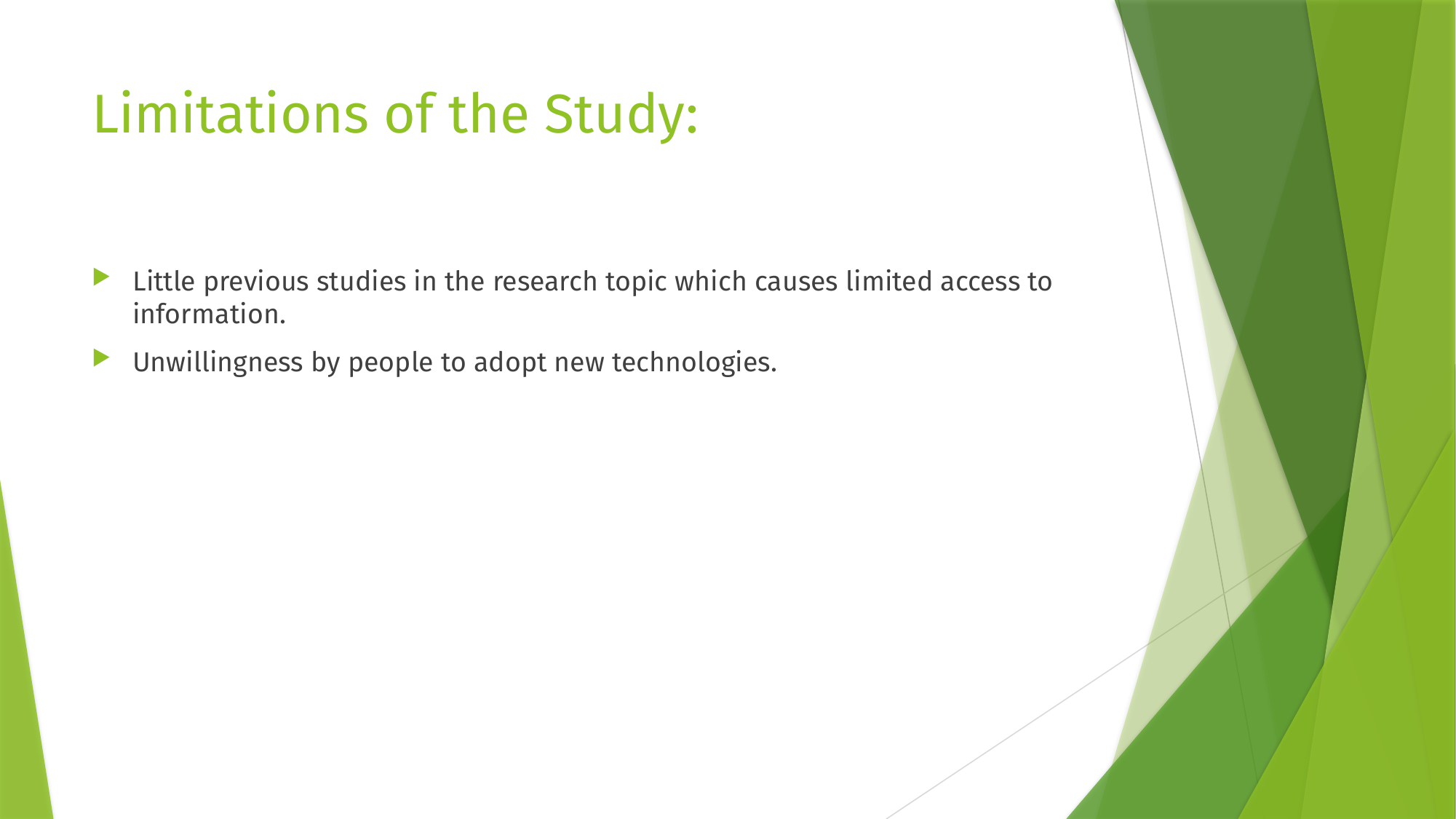

# Limitations of the Study:
Little previous studies in the research topic which causes limited access to information.
Unwillingness by people to adopt new technologies.